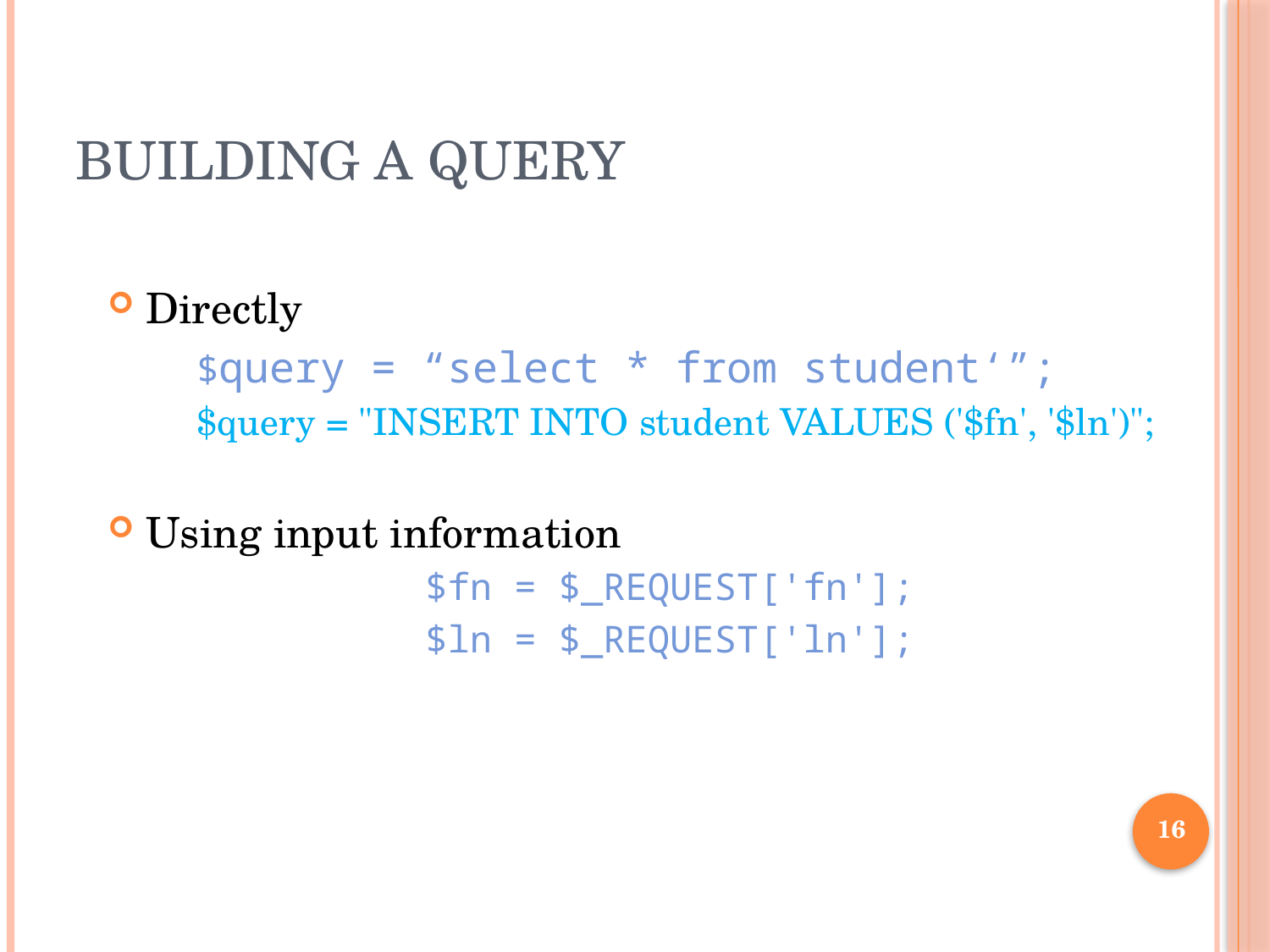

# Building a Query
Directly
	$query = “select * from student‘”;
	$query = "INSERT INTO student VALUES ('$fn', '$ln')";

Using input information
		$fn = $_REQUEST['fn'];
        	$ln = $_REQUEST['ln'];

16